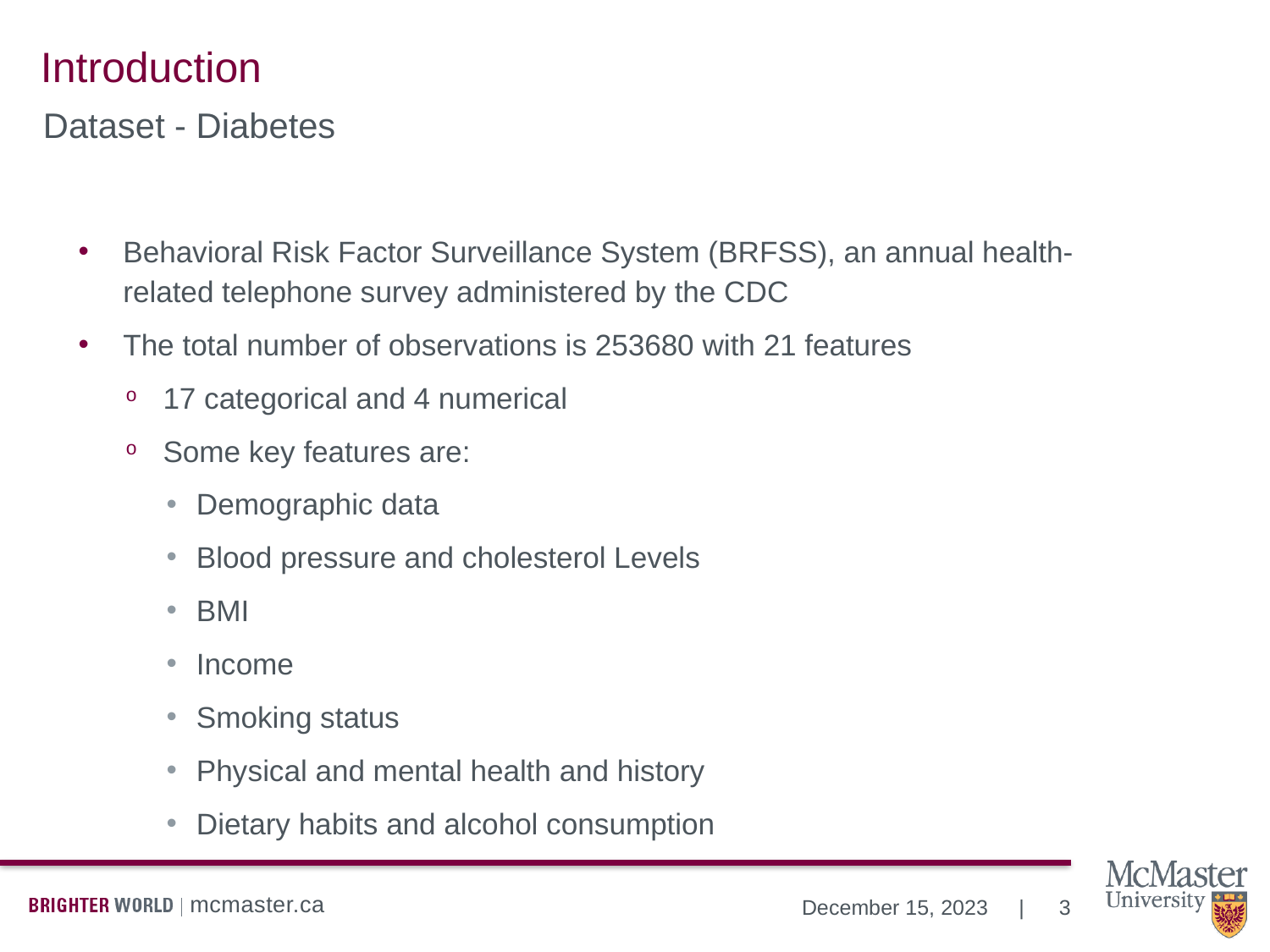

# Introduction
Dataset - Diabetes

Behavioral Risk Factor Surveillance System (BRFSS), an annual health-related telephone survey administered by the CDC
The total number of observations is 253680 with 21 features
17 categorical and 4 numerical
Some key features are:
Demographic data
Blood pressure and cholesterol Levels
BMI
Income
Smoking status
Physical and mental health and history
Dietary habits and alcohol consumption

3
December 15, 2023